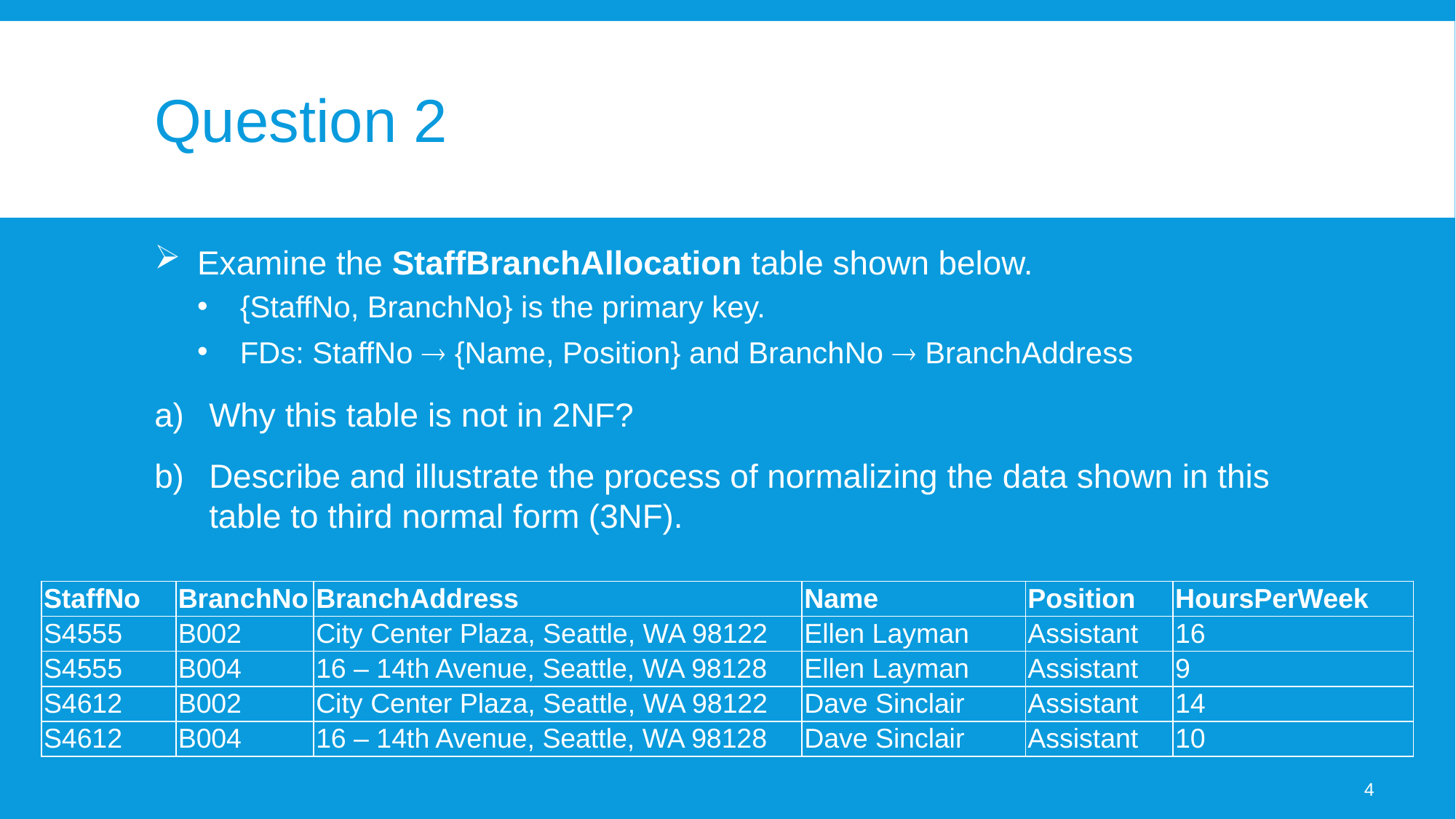

# Question 2
Examine the StaffBranchAllocation table shown below.
{StaffNo, BranchNo} is the primary key.
FDs: StaffNo → {Name, Position} and BranchNo → BranchAddress
Why this table is not in 2NF?
Describe and illustrate the process of normalizing the data shown in this table to third normal form (3NF).

| StaffNo | BranchNo | BranchAddress | Name | Position | HoursPerWeek |
| --- | --- | --- | --- | --- | --- |
| S4555 | B002 | City Center Plaza, Seattle, WA 98122 | Ellen Layman | Assistant | 16 |
| S4555 | B004 | 16 – 14th Avenue, Seattle, WA 98128 | Ellen Layman | Assistant | 9 |
| S4612 | B002 | City Center Plaza, Seattle, WA 98122 | Dave Sinclair | Assistant | 14 |
| S4612 | B004 | 16 – 14th Avenue, Seattle, WA 98128 | Dave Sinclair | Assistant | 10 |
4